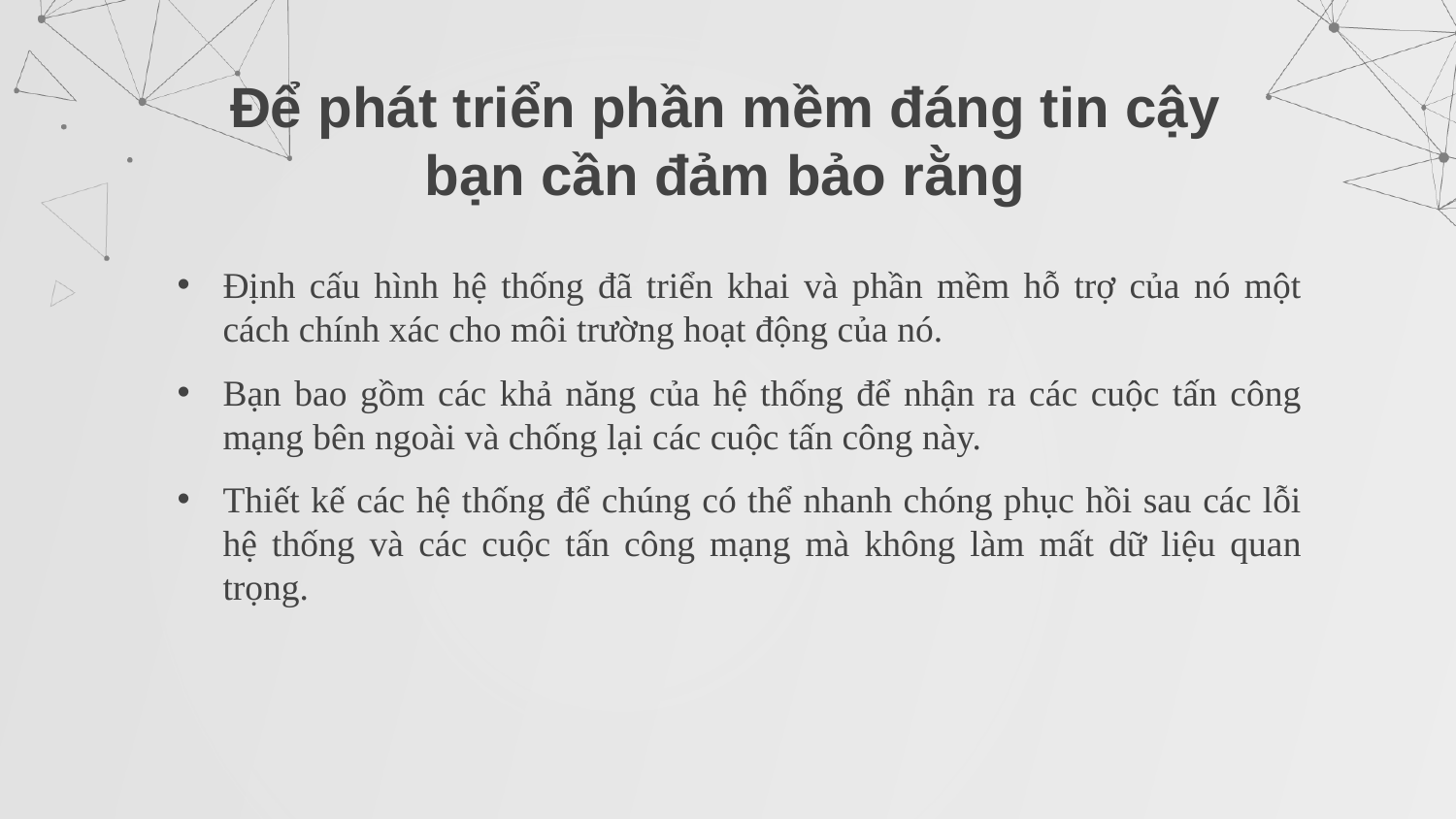

Để phát triển phần mềm đáng tin cậy
bạn cần đảm bảo rằng
Định cấu hình hệ thống đã triển khai và phần mềm hỗ trợ của nó một cách chính xác cho môi trường hoạt động của nó.
Bạn bao gồm các khả năng của hệ thống để nhận ra các cuộc tấn công mạng bên ngoài và chống lại các cuộc tấn công này.
Thiết kế các hệ thống để chúng có thể nhanh chóng phục hồi sau các lỗi hệ thống và các cuộc tấn công mạng mà không làm mất dữ liệu quan trọng.